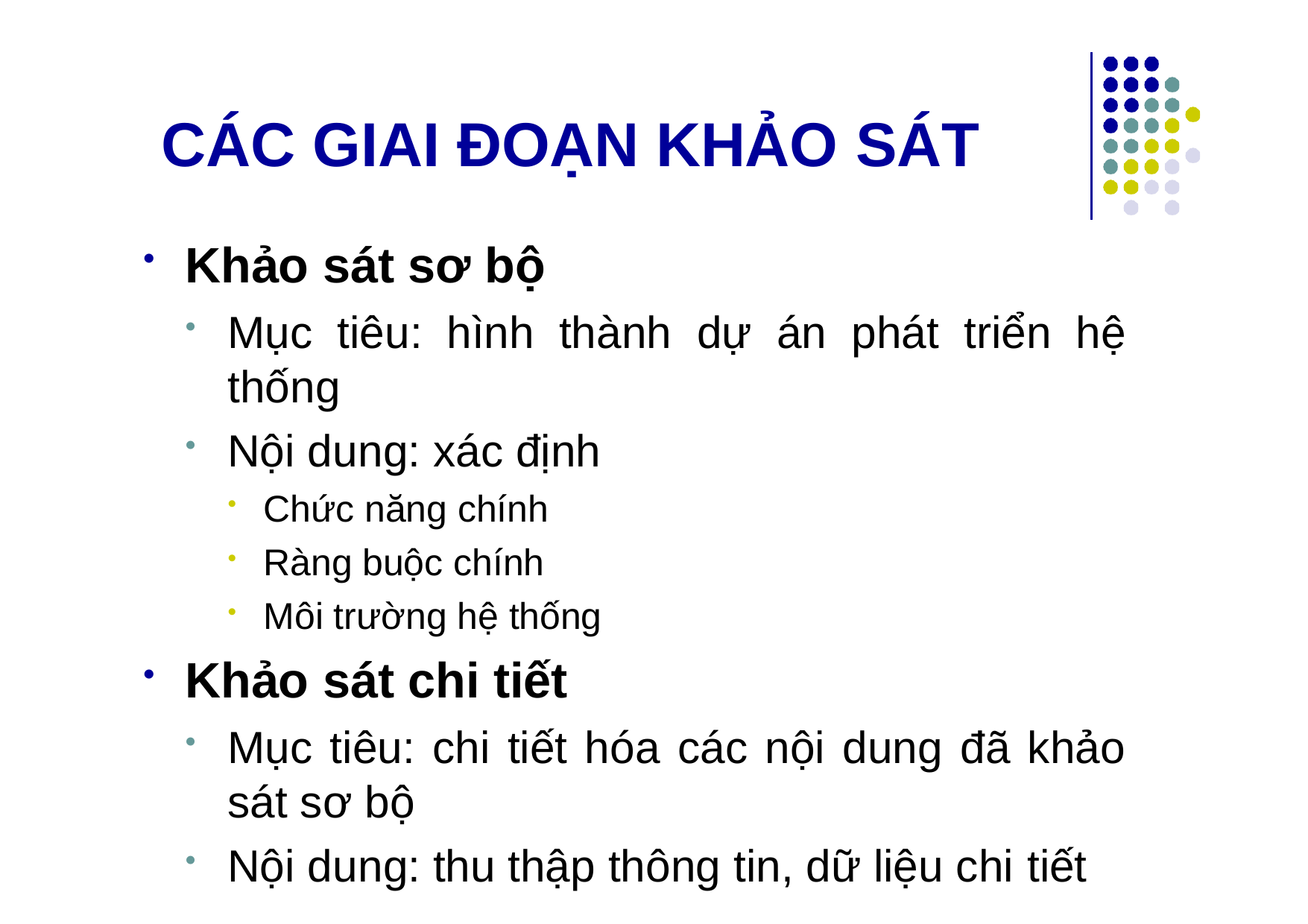

# CÁC GIAI ĐOẠN KHẢO SÁT
Khảo sát sơ bộ
Mục tiêu: hình thành dự án phát triển hệ thống
Nội dung: xác định
Chức năng chính
Ràng buộc chính
Môi trường hệ thống
Khảo sát chi tiết
Mục tiêu: chi tiết hóa các nội dung đã khảo sát sơ bộ
Nội dung: thu thập thông tin, dữ liệu chi tiết